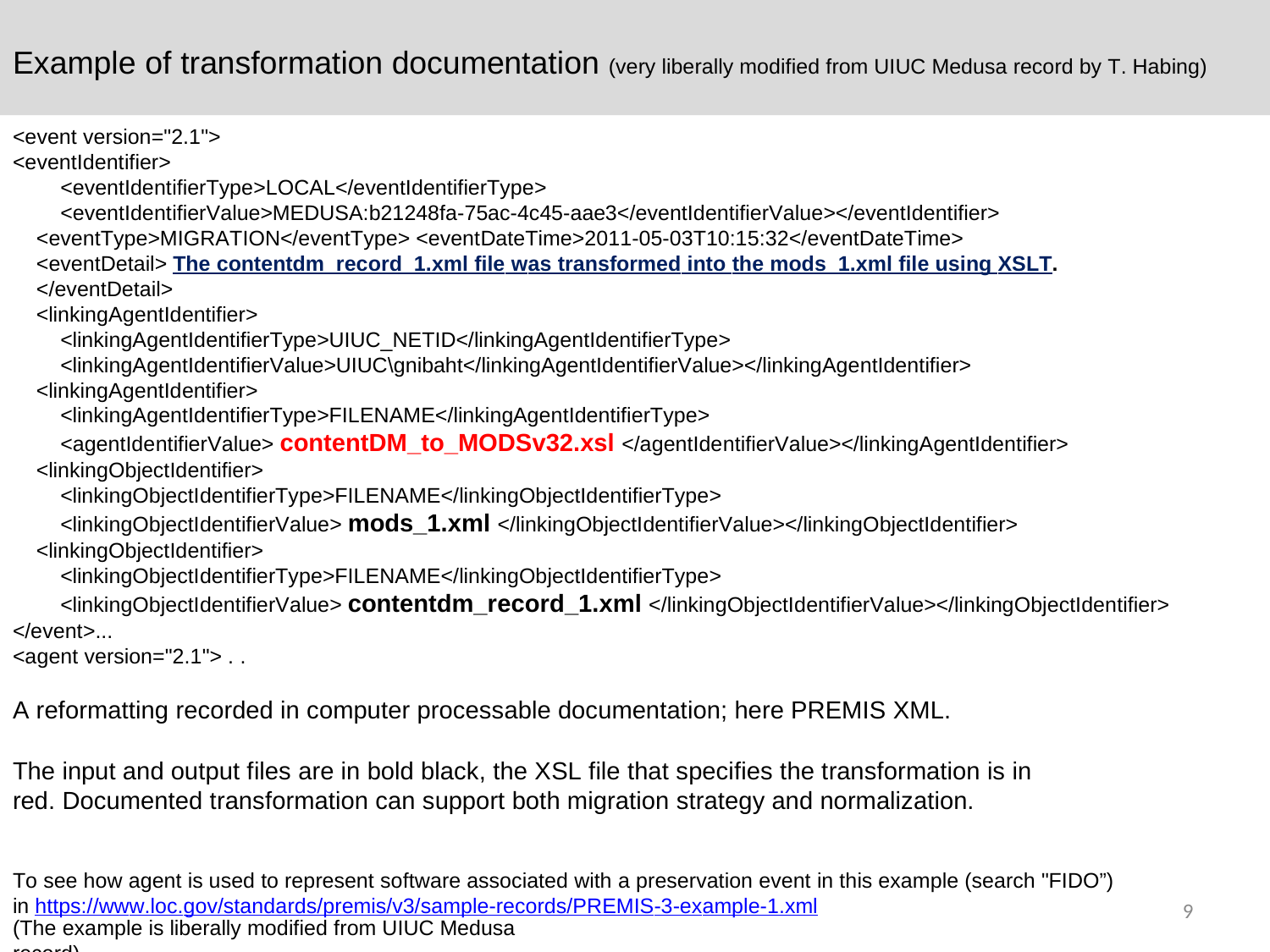

# Example of transformation documentation (very liberally modified from UIUC Medusa record by T. Habing)
<event version="2.1">
<eventIdentifier>
<eventIdentifierType>LOCAL</eventIdentifierType>
<eventIdentifierValue>MEDUSA:b21248fa-75ac-4c45-aae3</eventIdentifierValue></eventIdentifier>
<eventType>MIGRATION</eventType> <eventDateTime>2011-05-03T10:15:32</eventDateTime>
<eventDetail> The contentdm_record_1.xml file was transformed into the mods_1.xml file using XSLT. </eventDetail>
<linkingAgentIdentifier>
<linkingAgentIdentifierType>UIUC_NETID</linkingAgentIdentifierType>
<linkingAgentIdentifierValue>UIUC\gnibaht</linkingAgentIdentifierValue></linkingAgentIdentifier>
<linkingAgentIdentifier>
<linkingAgentIdentifierType>FILENAME</linkingAgentIdentifierType>
<agentIdentifierValue> contentDM_to_MODSv32.xsl </agentIdentifierValue></linkingAgentIdentifier>
<linkingObjectIdentifier>
<linkingObjectIdentifierType>FILENAME</linkingObjectIdentifierType>
<linkingObjectIdentifierValue> mods_1.xml </linkingObjectIdentifierValue></linkingObjectIdentifier>
<linkingObjectIdentifier>
<linkingObjectIdentifierType>FILENAME</linkingObjectIdentifierType>
<linkingObjectIdentifierValue> contentdm_record_1.xml </linkingObjectIdentifierValue></linkingObjectIdentifier>
</event>...
<agent version="2.1"> . .

A reformatting recorded in computer processable documentation; here PREMIS XML.

The input and output files are in bold black, the XSL file that specifies the transformation is in red. Documented transformation can support both migration strategy and normalization.

To see how agent is used to represent software associated with a preservation event in this example (search "FIDO”) in https://www.loc.gov/standards/premis/v3/sample-records/PREMIS-3-example-1.xml
9
(The example is liberally modified from UIUC Medusa record)